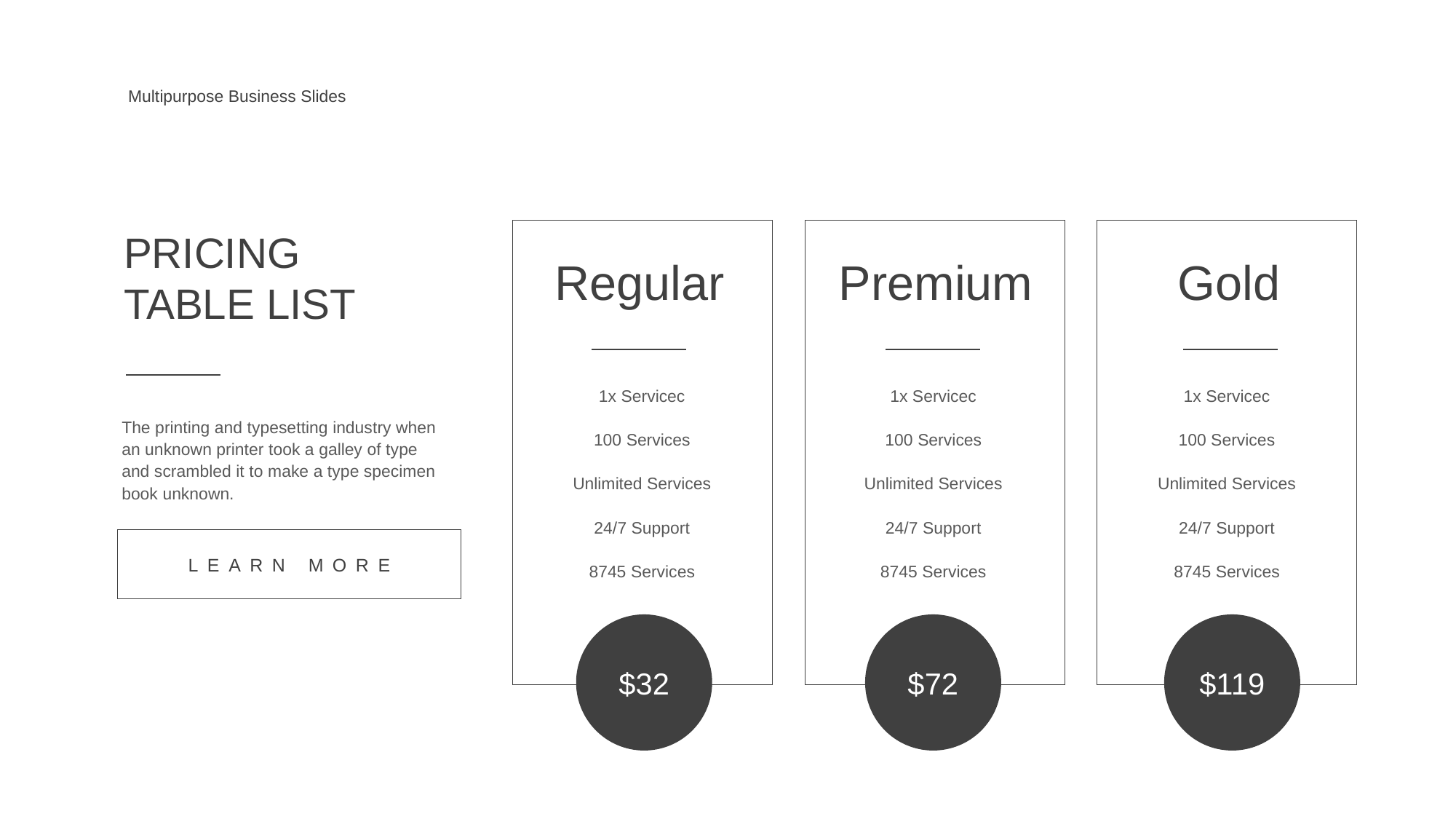

Multipurpose Business Slides

PRICING
TABLE LIST
Regular
Premium
Gold
1x Servicec

100 Services

Unlimited Services

24/7 Support

8745 Services
1x Servicec

100 Services

Unlimited Services

24/7 Support

8745 Services
1x Servicec

100 Services

Unlimited Services

24/7 Support

8745 Services
The printing and typesetting industry when an unknown printer took a galley of type and scrambled it to make a type specimen book unknown.
LEARN MORE
$32
$72
$119